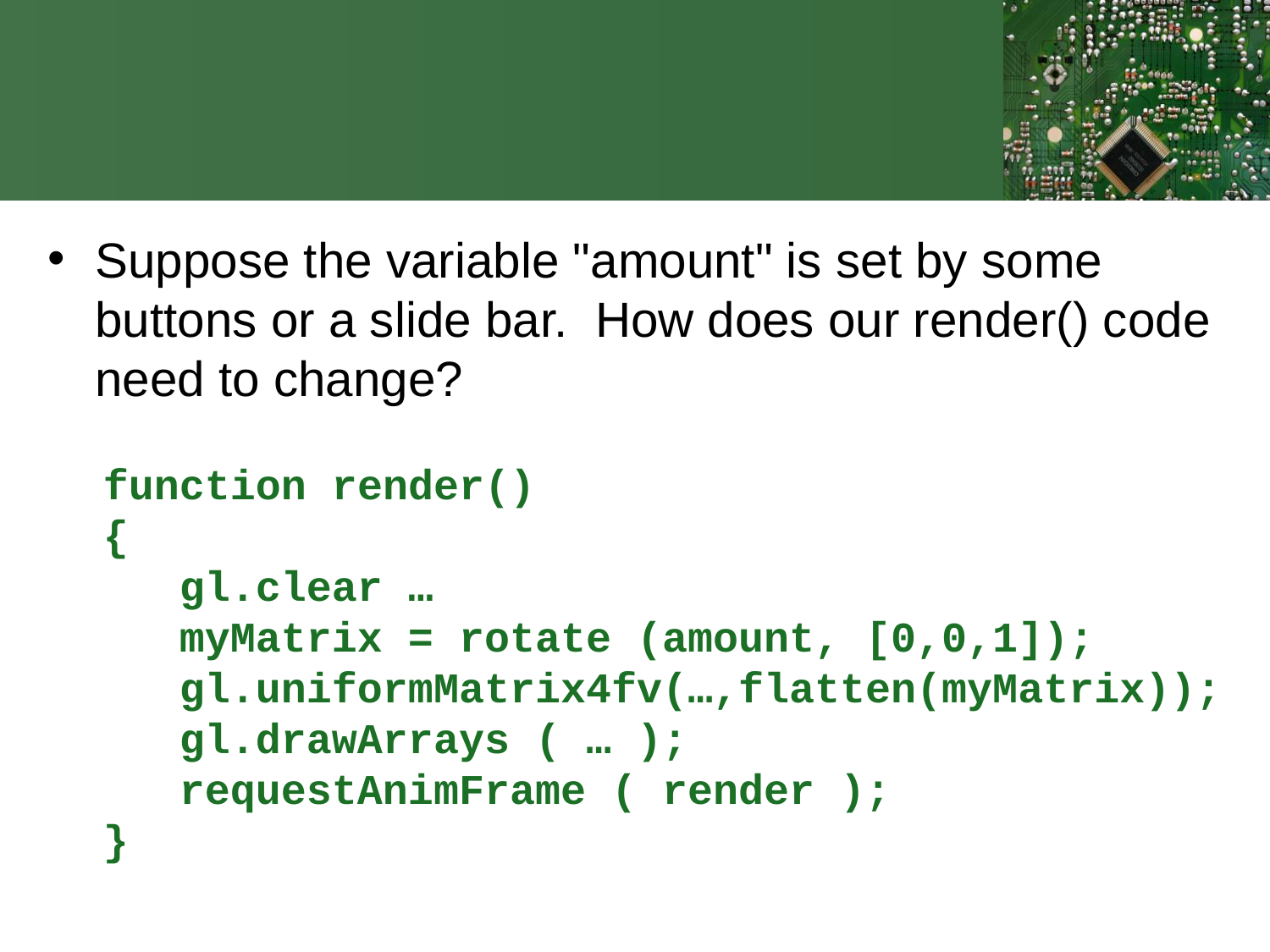

#
Suppose the variable "amount" is set by some buttons or a slide bar.  How does our render() code need to change?

function render()
{
   gl.clear …
   myMatrix = rotate (amount, [0,0,1]);
   gl.uniformMatrix4fv(…,flatten(myMatrix));
   gl.drawArrays ( … );
   requestAnimFrame ( render );
}